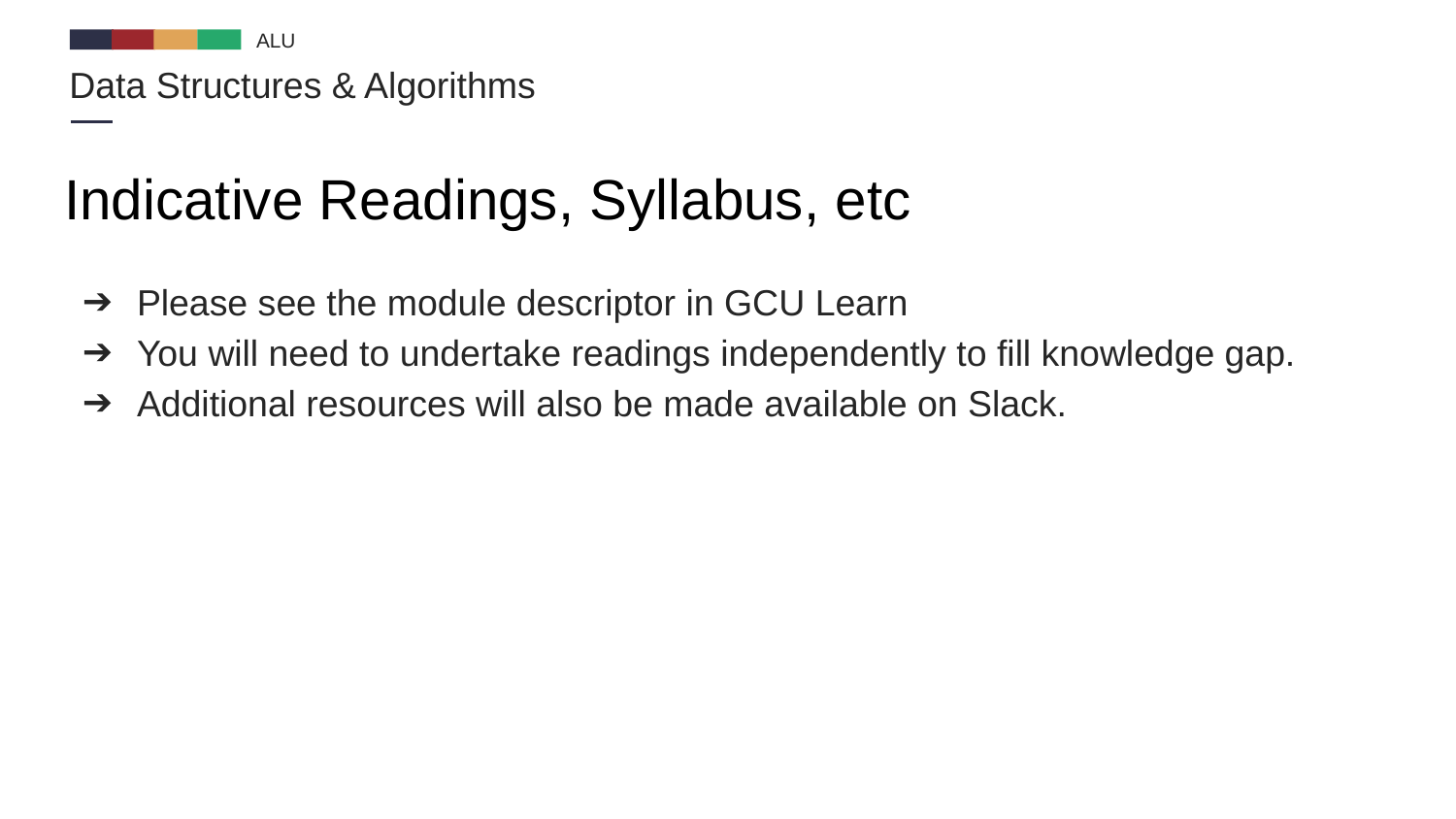

# Indicative Readings, Syllabus, etc
Please see the module descriptor in GCU Learn
You will need to undertake readings independently to fill knowledge gap.
Additional resources will also be made available on Slack.